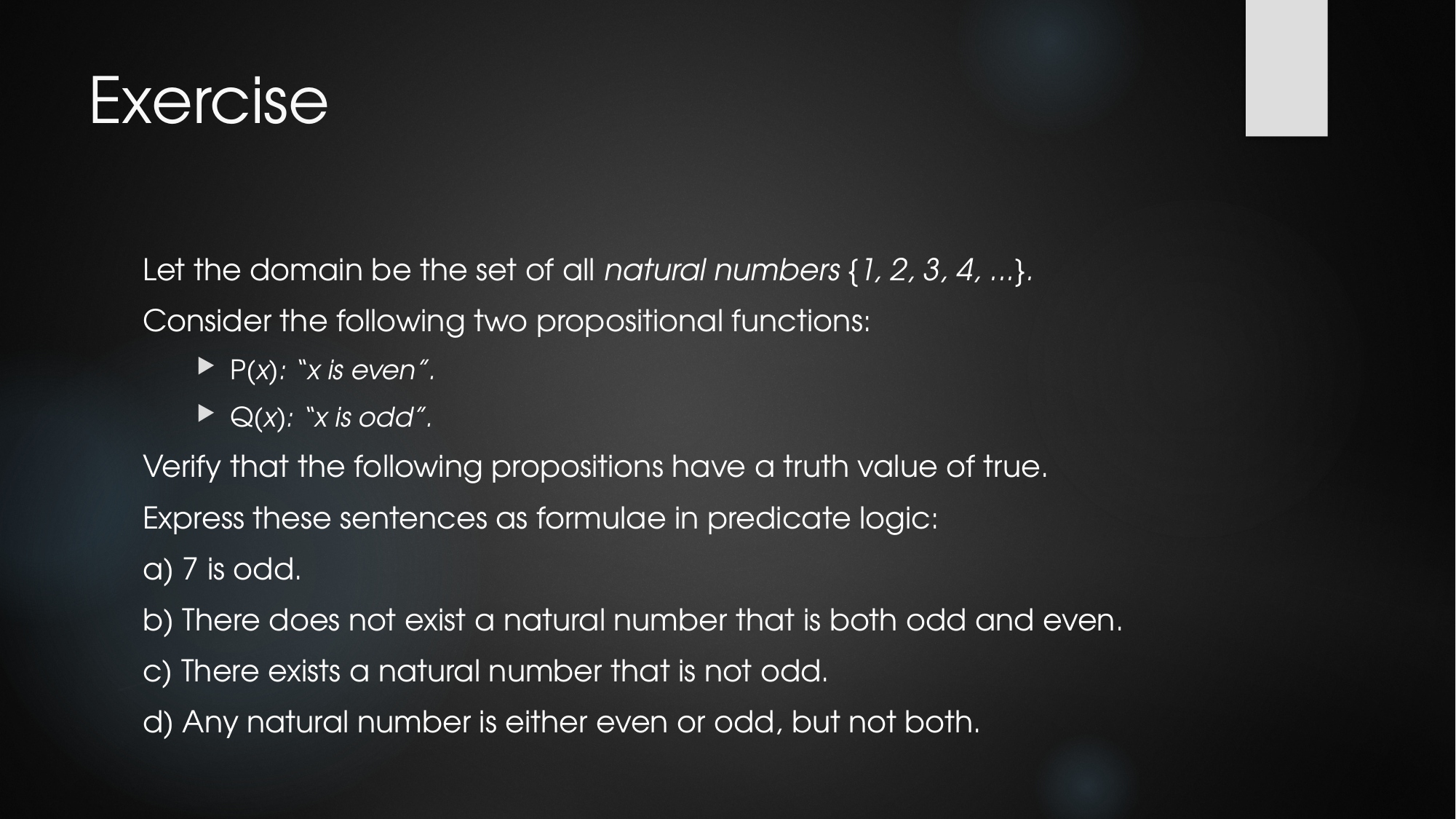

# Exercise
Let the domain be the set of all natural numbers {1, 2, 3, 4, ...}.
Consider the following two propositional functions:
P(x): “x is even”.
Q(x): “x is odd”.
Verify that the following propositions have a truth value of true.
Express these sentences as formulae in predicate logic:
a) 7 is odd.
b) There does not exist a natural number that is both odd and even.
c) There exists a natural number that is not odd.
d) Any natural number is either even or odd, but not both.